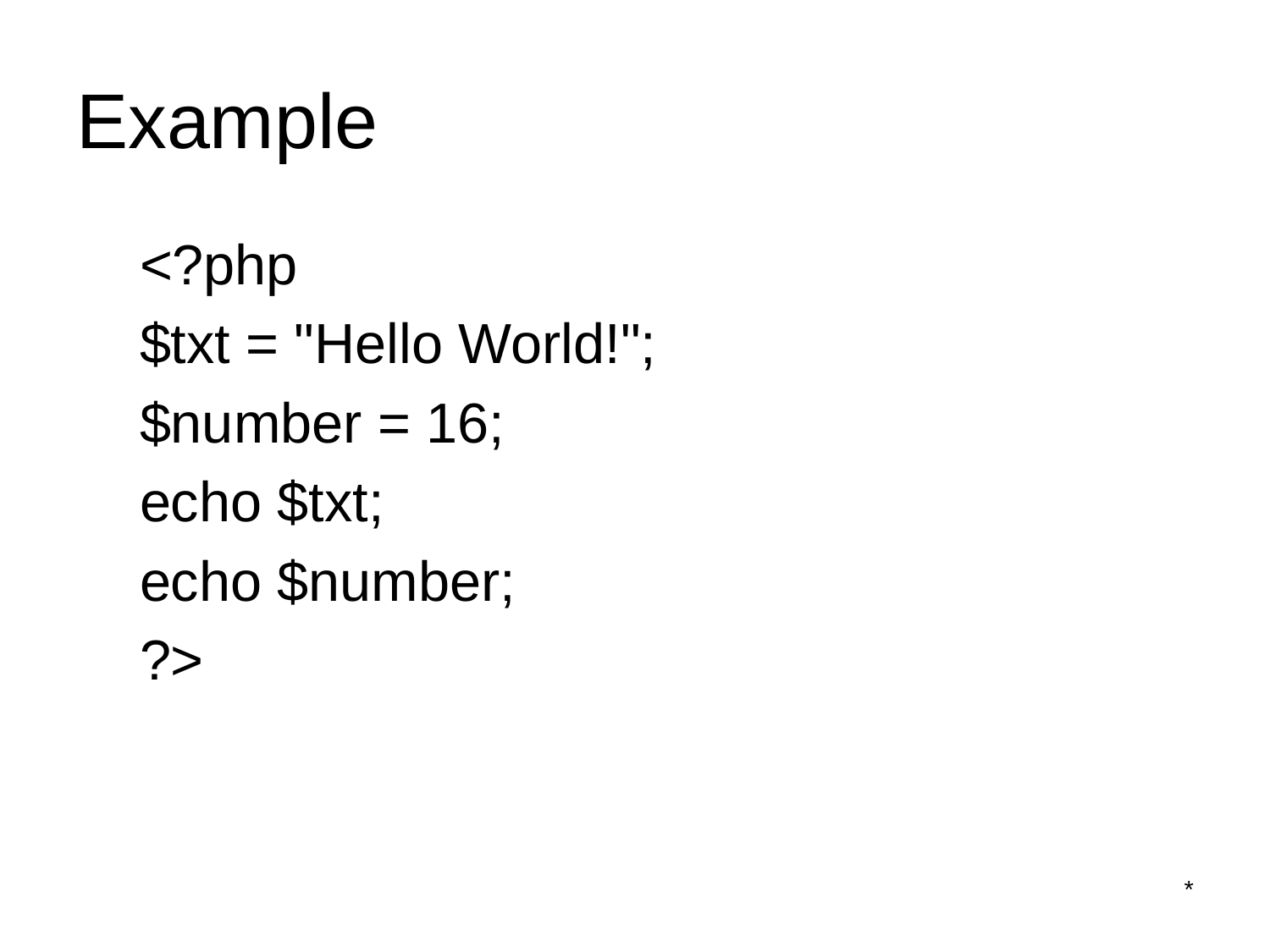

# Example
<?php
$txt = "Hello World!";
$number = 16;
echo $txt;
echo $number;
?>
*